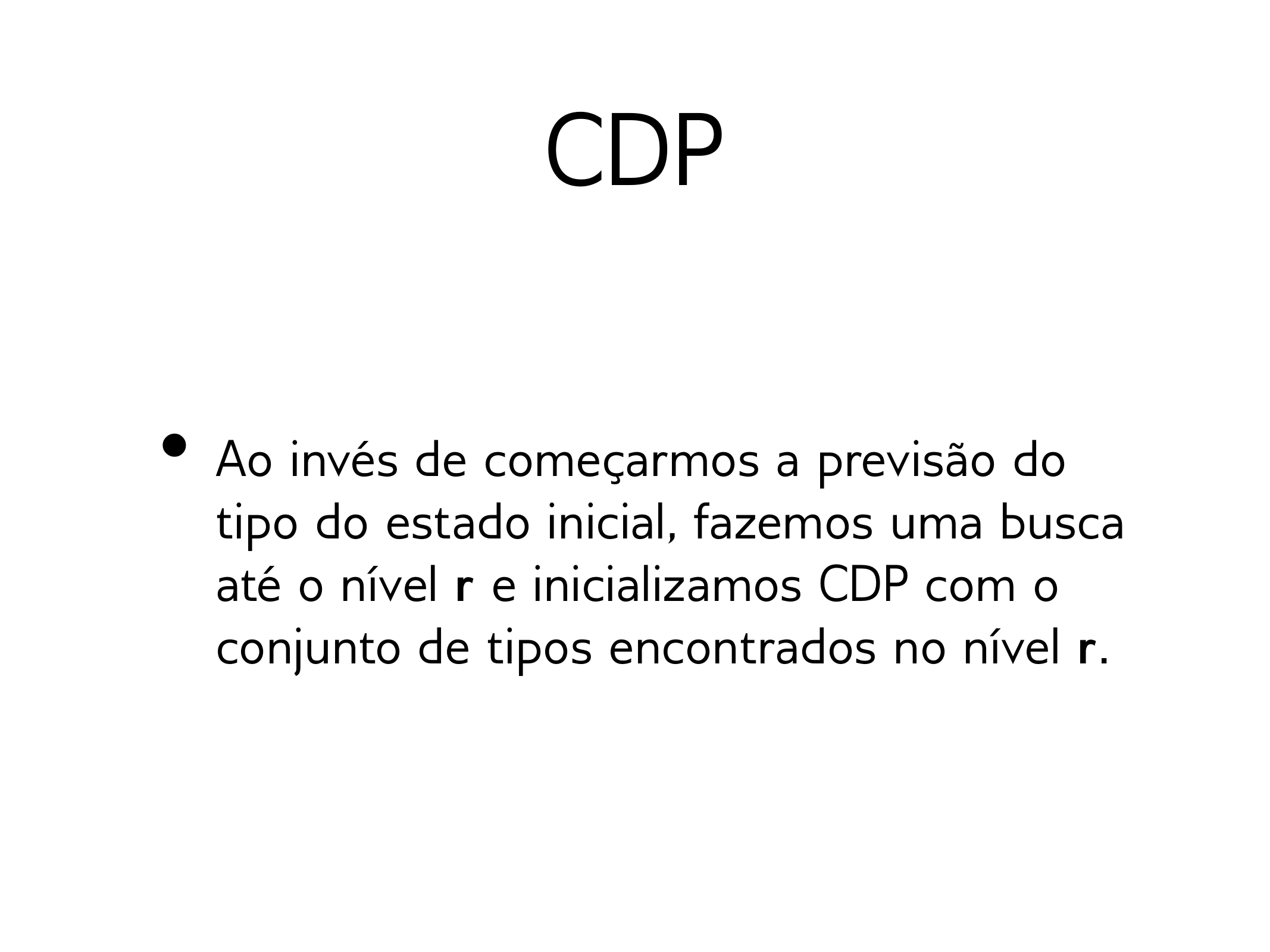

# CDP
Ao invés de começarmos a previsão do tipo do estado inicial, fazemos uma busca até o nível r e inicializamos CDP com o conjunto de tipos encontrados no nível r.